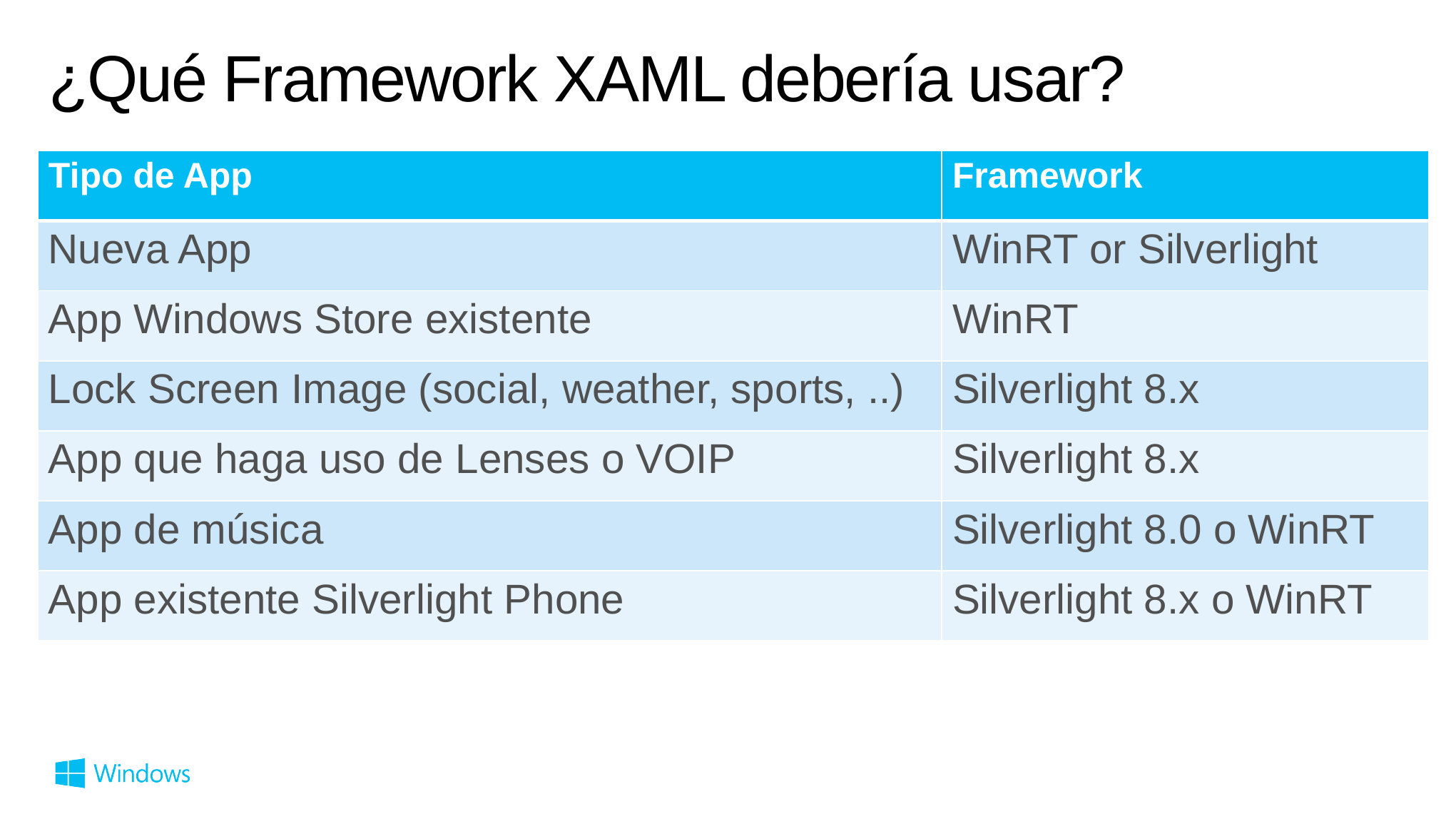

# ¿Qué Framework XAML debería usar?
| Tipo de App | Framework |
| --- | --- |
| Nueva App | WinRT or Silverlight |
| App Windows Store existente | WinRT |
| Lock Screen Image (social, weather, sports, ..) | Silverlight 8.x |
| App que haga uso de Lenses o VOIP | Silverlight 8.x |
| App de música | Silverlight 8.0 o WinRT |
| App existente Silverlight Phone | Silverlight 8.x o WinRT |